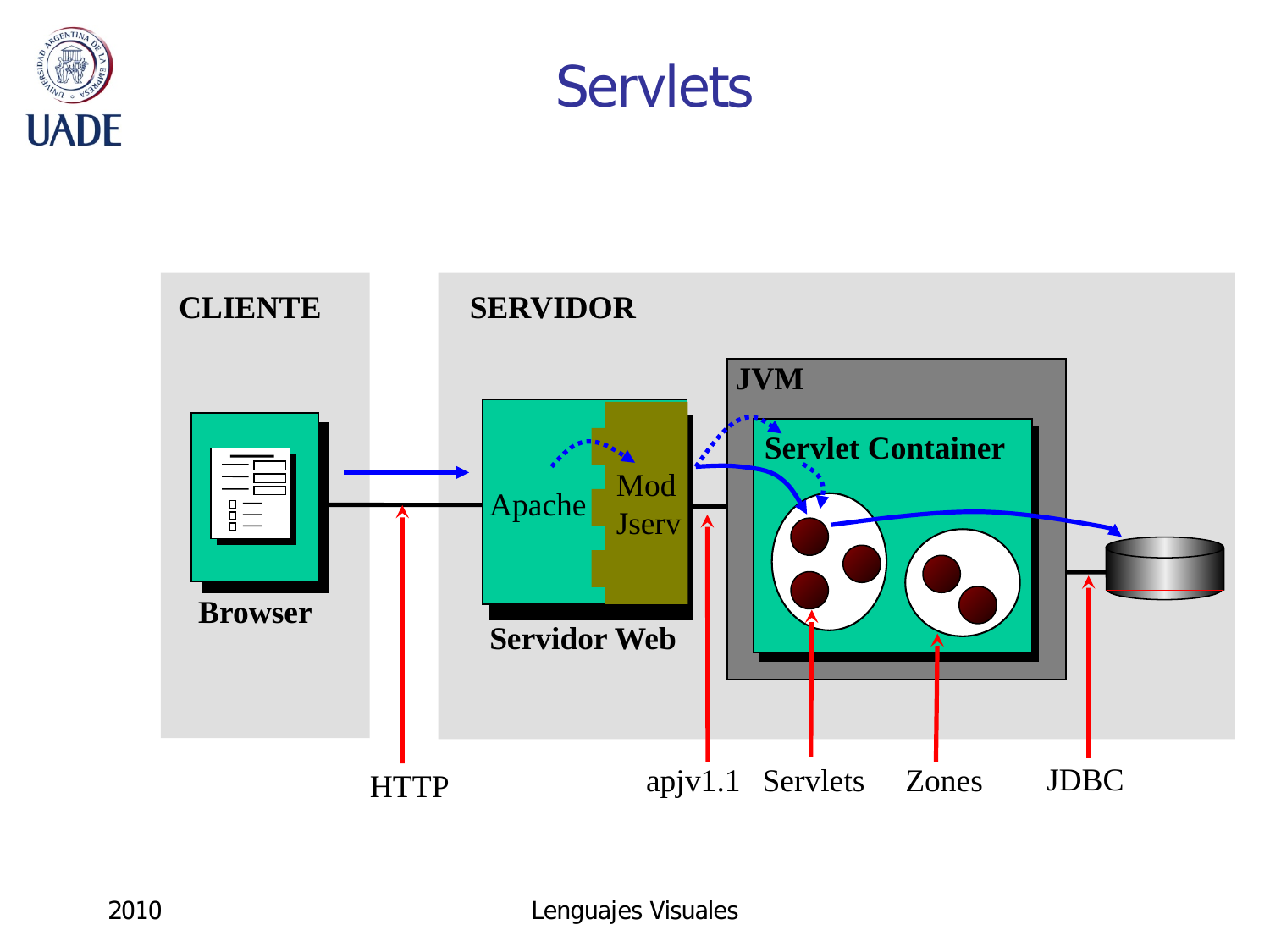

# Servlets

CLIENTE
SERVIDOR
JVM

Mod
Jserv

Servlet Container

Apache

Zones

HTTP

apjv1.1

JDBC
Browser

Servlets
Servidor Web
2010
Lenguajes Visuales